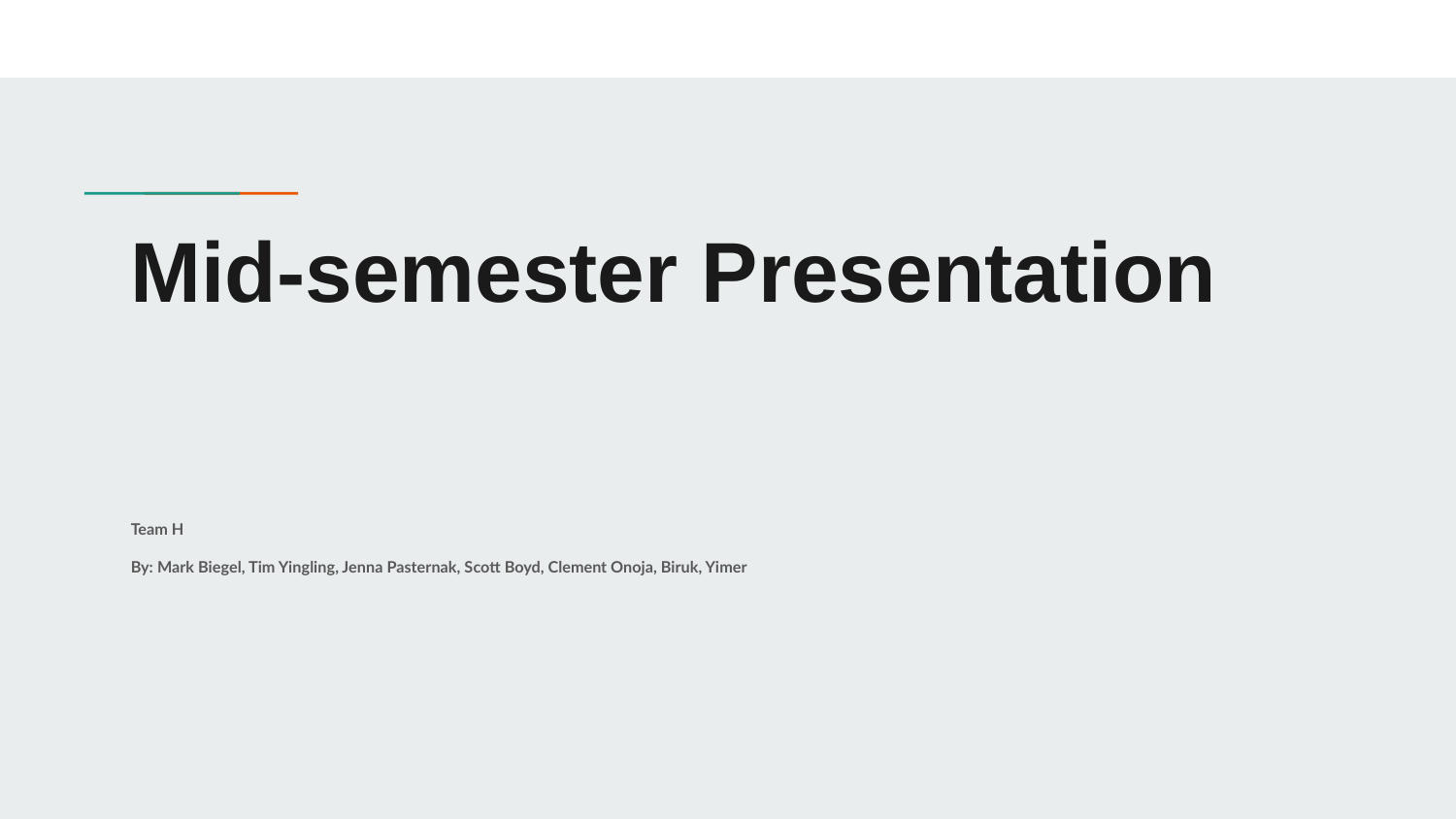

# Mid-semester Presentation
Team H

By: Mark Biegel, Tim Yingling, Jenna Pasternak, Scott Boyd, Clement Onoja, Biruk, Yimer